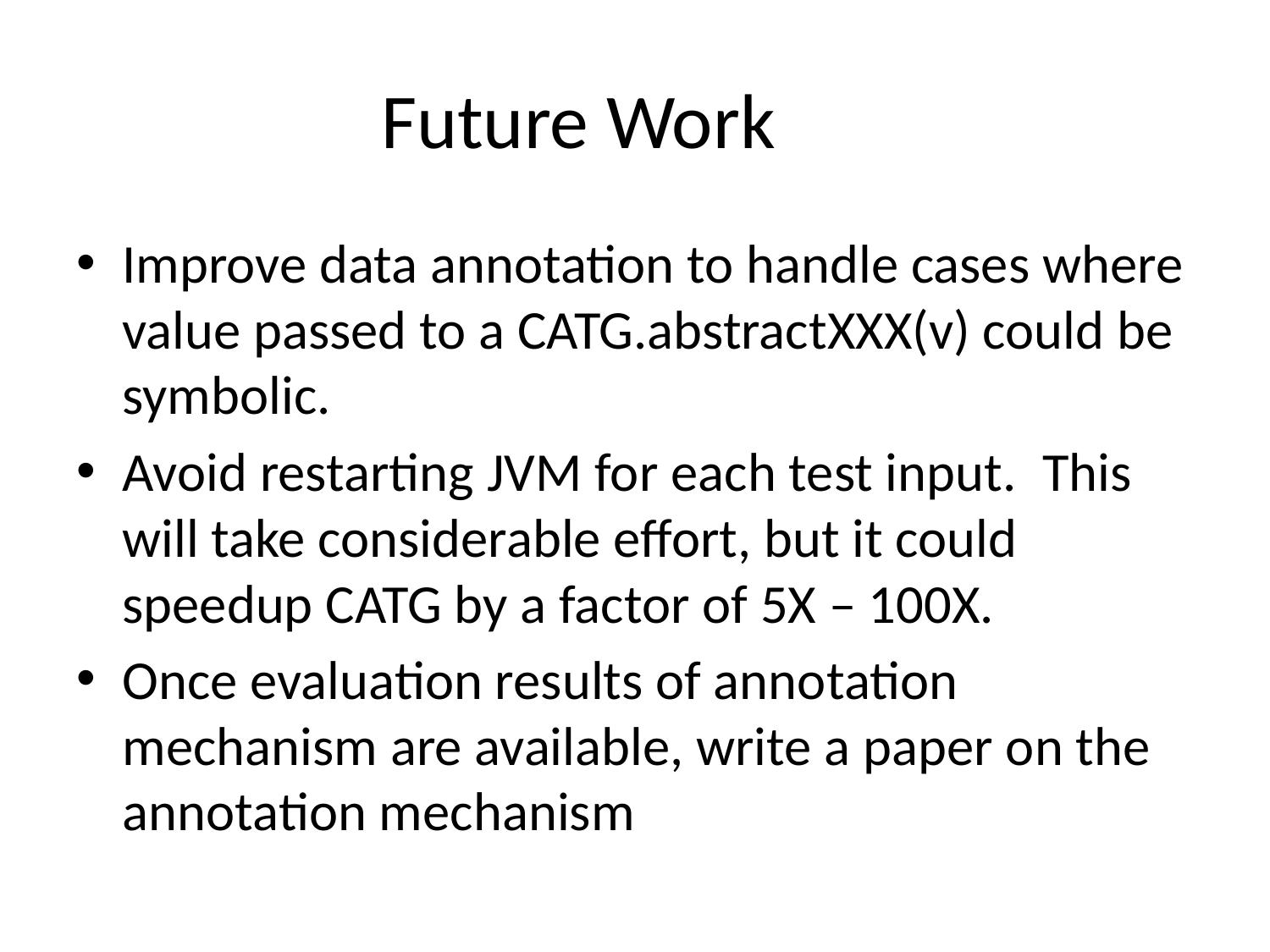

# Future Work
Improve data annotation to handle cases where value passed to a CATG.abstractXXX(v) could be symbolic.
Avoid restarting JVM for each test input.  This will take considerable effort, but it could speedup CATG by a factor of 5X – 100X.
Once evaluation results of annotation mechanism are available, write a paper on the annotation mechanism